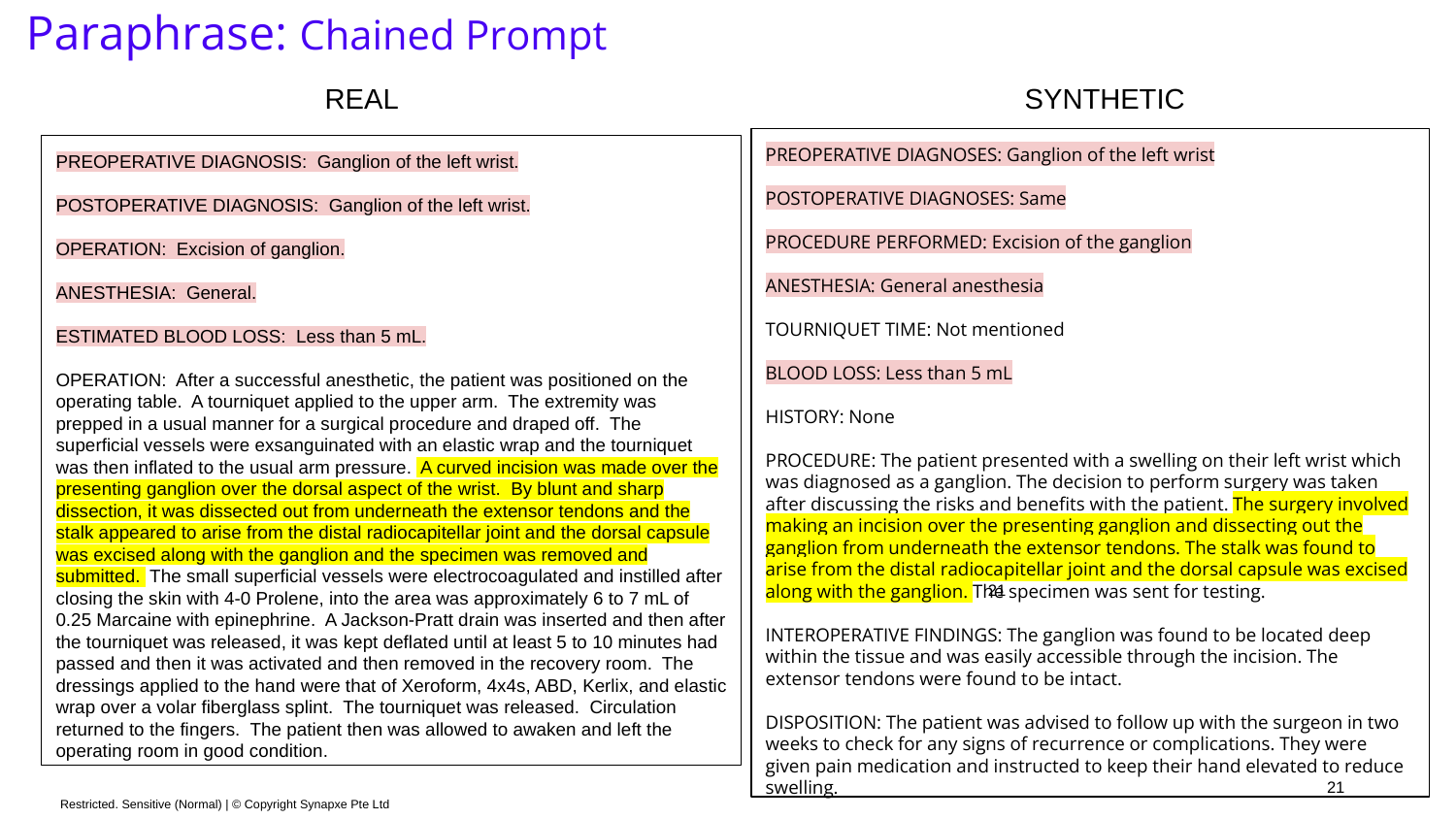

Paraphrase: Chained Prompt
REAL
SYNTHETIC
PREOPERATIVE DIAGNOSES: Ganglion of the left wrist

POSTOPERATIVE DIAGNOSES: Same

PROCEDURE PERFORMED: Excision of the ganglion

ANESTHESIA: General anesthesia

TOURNIQUET TIME: Not mentioned

BLOOD LOSS: Less than 5 mL

HISTORY: None

PROCEDURE: The patient presented with a swelling on their left wrist which was diagnosed as a ganglion. The decision to perform surgery was taken after discussing the risks and benefits with the patient. The surgery involved making an incision over the presenting ganglion and dissecting out the ganglion from underneath the extensor tendons. The stalk was found to arise from the distal radiocapitellar joint and the dorsal capsule was excised along with the ganglion. The specimen was sent for testing.

INTEROPERATIVE FINDINGS: The ganglion was found to be located deep within the tissue and was easily accessible through the incision. The extensor tendons were found to be intact.

DISPOSITION: The patient was advised to follow up with the surgeon in two weeks to check for any signs of recurrence or complications. They were given pain medication and instructed to keep their hand elevated to reduce swelling.
PREOPERATIVE DIAGNOSIS:  Ganglion of the left wrist.

POSTOPERATIVE DIAGNOSIS:  Ganglion of the left wrist.

OPERATION:  Excision of ganglion.

ANESTHESIA:  General.

ESTIMATED BLOOD LOSS:  Less than 5 mL.

OPERATION:  After a successful anesthetic, the patient was positioned on the operating table.  A tourniquet applied to the upper arm.  The extremity was prepped in a usual manner for a surgical procedure and draped off.  The superficial vessels were exsanguinated with an elastic wrap and the tourniquet was then inflated to the usual arm pressure.  A curved incision was made over the presenting ganglion over the dorsal aspect of the wrist.  By blunt and sharp dissection, it was dissected out from underneath the extensor tendons and the stalk appeared to arise from the distal radiocapitellar joint and the dorsal capsule was excised along with the ganglion and the specimen was removed and submitted.  The small superficial vessels were electrocoagulated and instilled after closing the skin with 4-0 Prolene, into the area was approximately 6 to 7 mL of 0.25 Marcaine with epinephrine.  A Jackson-Pratt drain was inserted and then after the tourniquet was released, it was kept deflated until at least 5 to 10 minutes had passed and then it was activated and then removed in the recovery room.  The dressings applied to the hand were that of Xeroform, 4x4s, ABD, Kerlix, and elastic wrap over a volar fiberglass splint.  The tourniquet was released.  Circulation returned to the fingers.  The patient then was allowed to awaken and left the operating room in good condition.
21
21
Restricted. Sensitive (Normal) | © Copyright Synapxe Pte Ltd